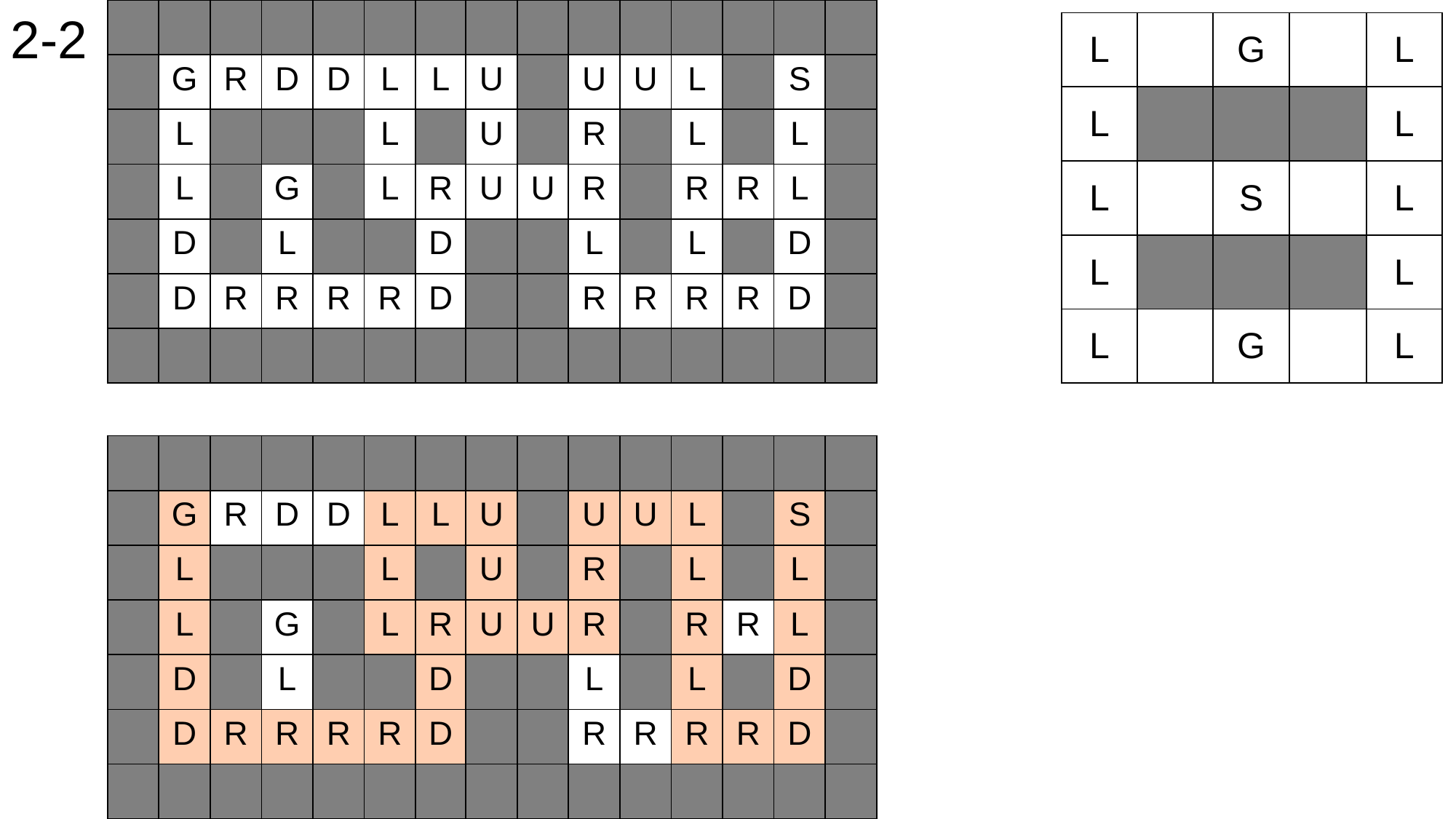

2-2
|  |  |  |  |  |  |  |  |  |  |  |  |  |  |  |
| --- | --- | --- | --- | --- | --- | --- | --- | --- | --- | --- | --- | --- | --- | --- |
|  | G | R | D | D | L | L | U |  | U | U | L |  | S |  |
|  | L |  |  |  | L |  | U |  | R |  | L |  | L |  |
|  | L |  | G |  | L | R | U | U | R |  | R | R | L |  |
|  | D |  | L |  |  | D |  |  | L |  | L |  | D |  |
|  | D | R | R | R | R | D |  |  | R | R | R | R | D |  |
|  |  |  |  |  |  |  |  |  |  |  |  |  |  |  |
| L |  | G |  | L |
| --- | --- | --- | --- | --- |
| L |  |  |  | L |
| L |  | S |  | L |
| L |  |  |  | L |
| L |  | G |  | L |
|  |  |  |  |  |  |  |  |  |  |  |  |  |  |  |
| --- | --- | --- | --- | --- | --- | --- | --- | --- | --- | --- | --- | --- | --- | --- |
|  | G | R | D | D | L | L | U |  | U | U | L |  | S |  |
|  | L |  |  |  | L |  | U |  | R |  | L |  | L |  |
|  | L |  | G |  | L | R | U | U | R |  | R | R | L |  |
|  | D |  | L |  |  | D |  |  | L |  | L |  | D |  |
|  | D | R | R | R | R | D |  |  | R | R | R | R | D |  |
|  |  |  |  |  |  |  |  |  |  |  |  |  |  |  |